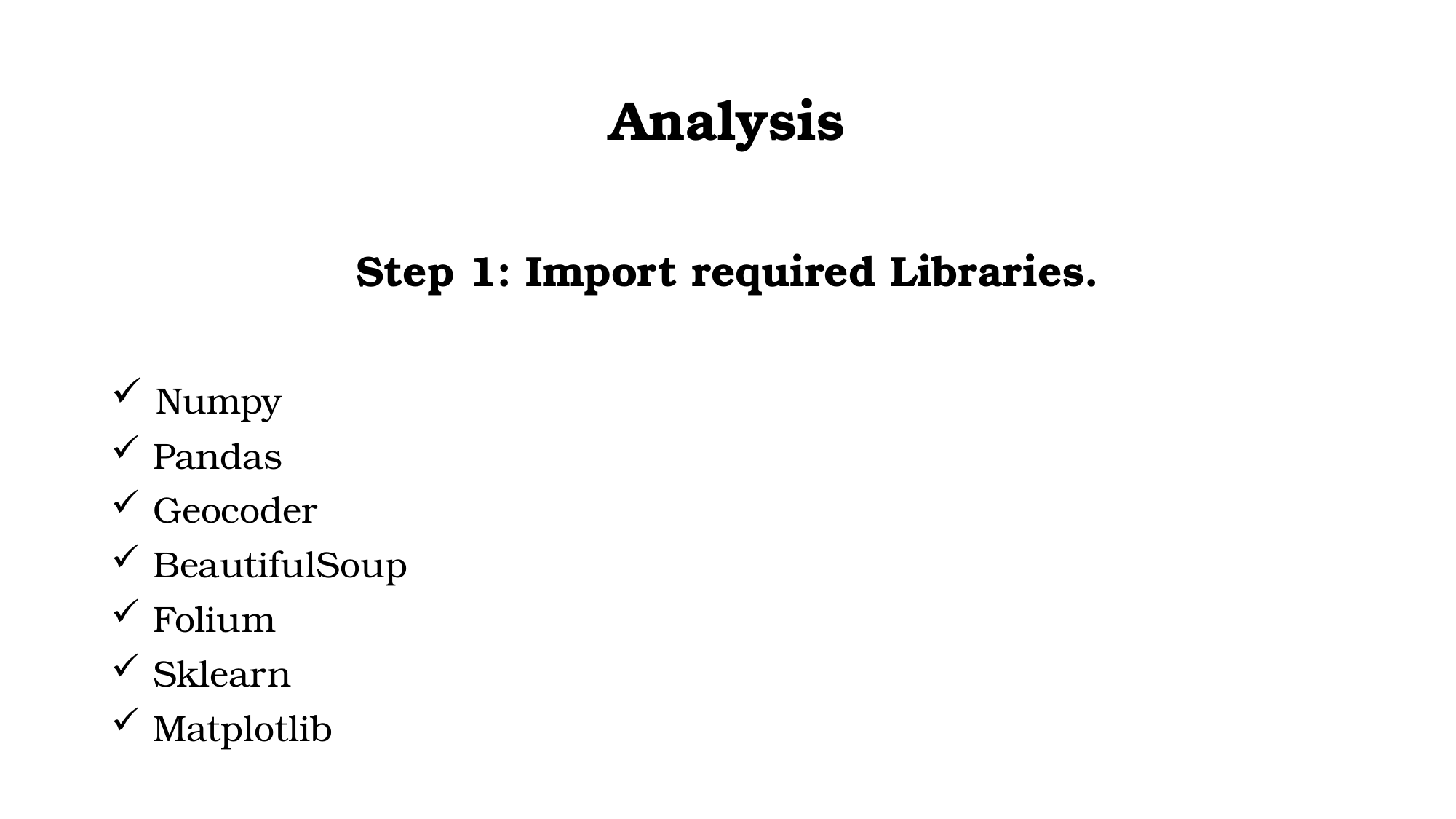

# Analysis
Step 1: Import required Libraries.

 Numpy
 Pandas
 Geocoder
 BeautifulSoup
 Folium
 Sklearn
 Matplotlib